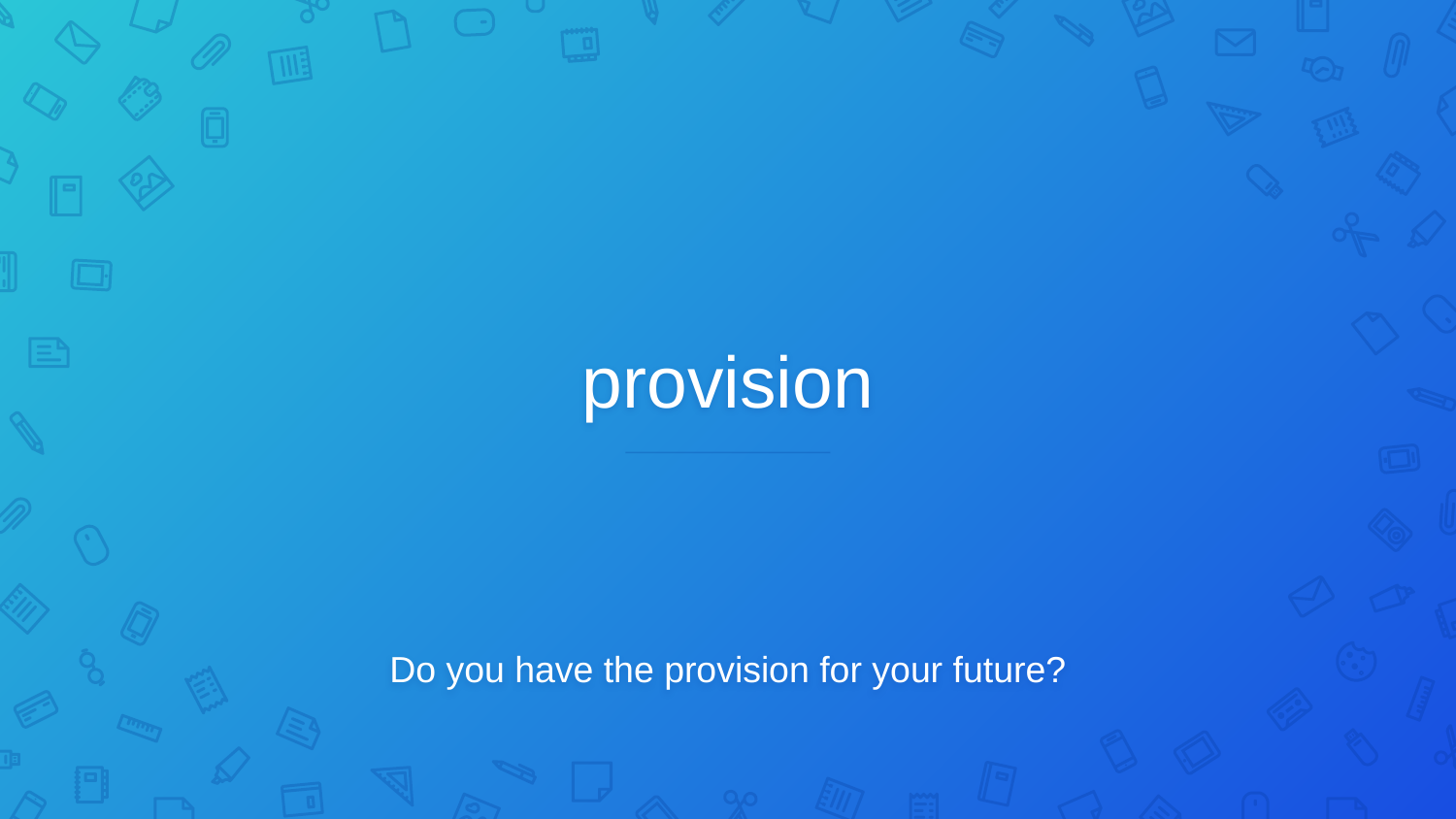

# provision
Do you have the provision for your future?